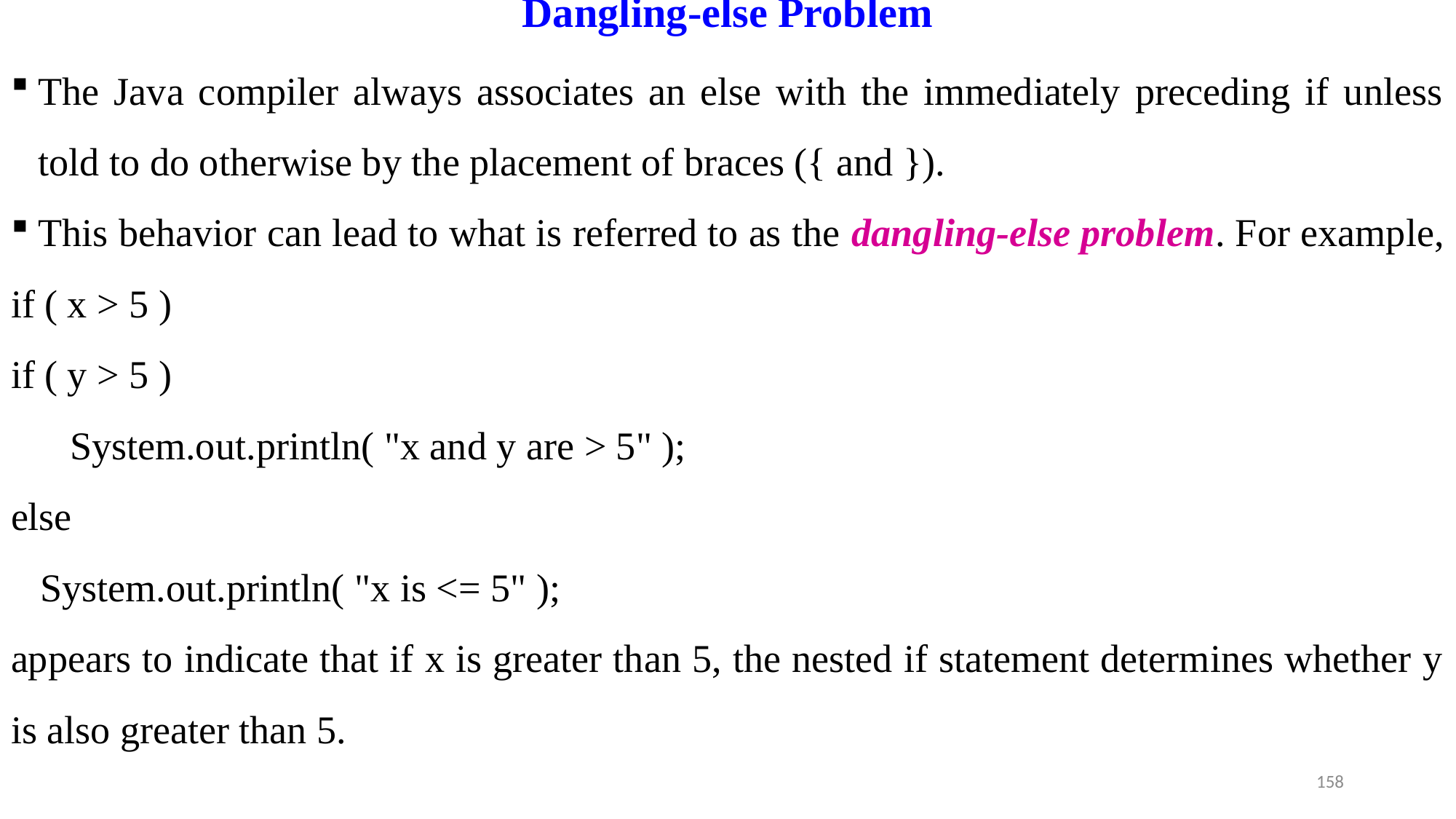

# Dangling-else Problem
The Java compiler always associates an else with the immediately preceding if unless told to do otherwise by the placement of braces ({ and }).
This behavior can lead to what is referred to as the dangling-else problem. For example,
if ( x > 5 )
if ( y > 5 )
      System.out.println( "x and y are > 5" );
else
   System.out.println( "x is <= 5" );
appears to indicate that if x is greater than 5, the nested if statement determines whether y is also greater than 5.

158